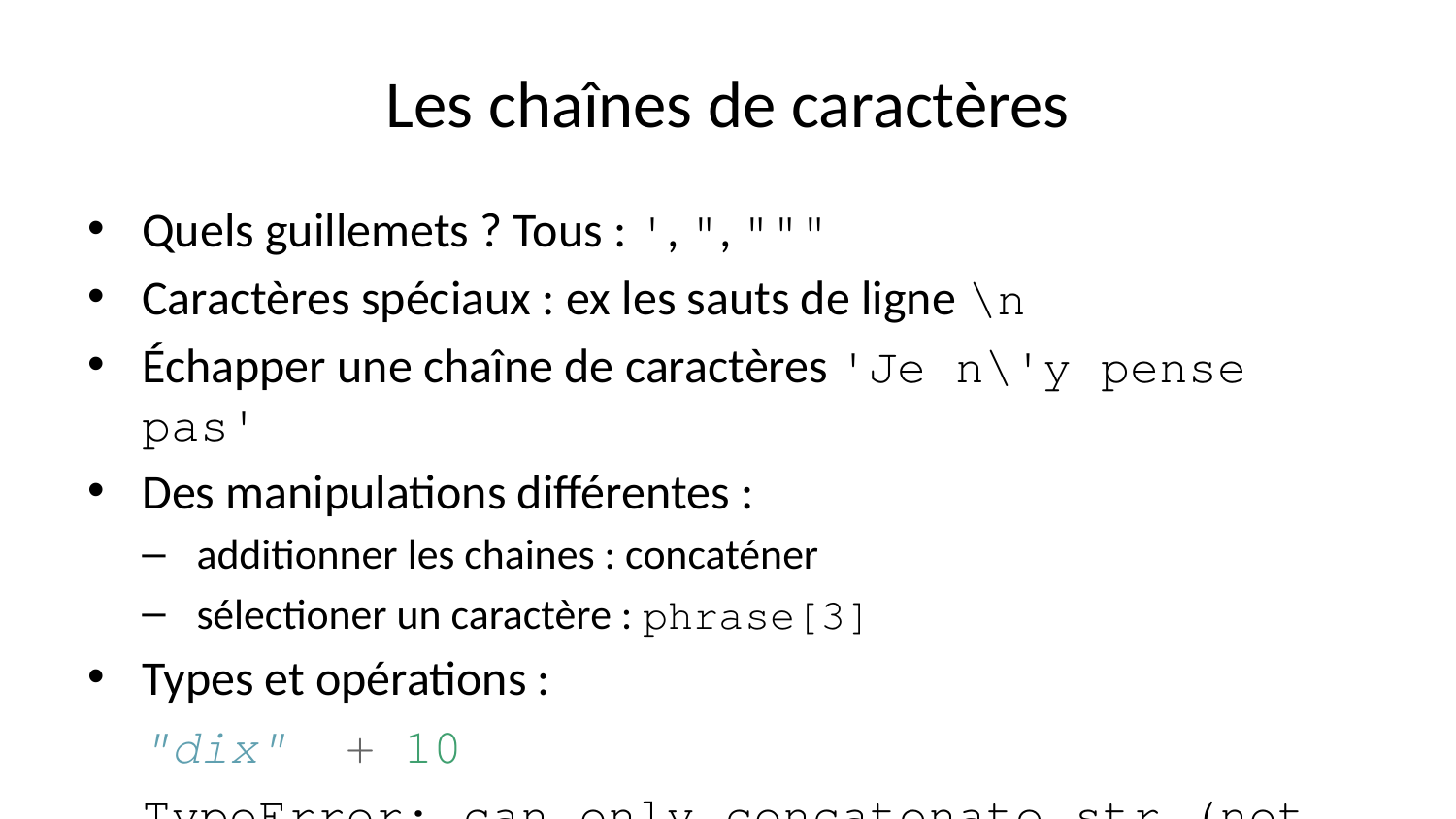

# Les chaînes de caractères
Quels guillemets ? Tous : ', ", """
Caractères spéciaux : ex les sauts de ligne \n
Échapper une chaîne de caractères 'Je n\'y pense pas'
Des manipulations différentes :
additionner les chaines : concaténer
sélectioner un caractère : phrase[3]
Types et opérations :
"dix"  + 10
TypeError: can only concatenate str (not "int") to str